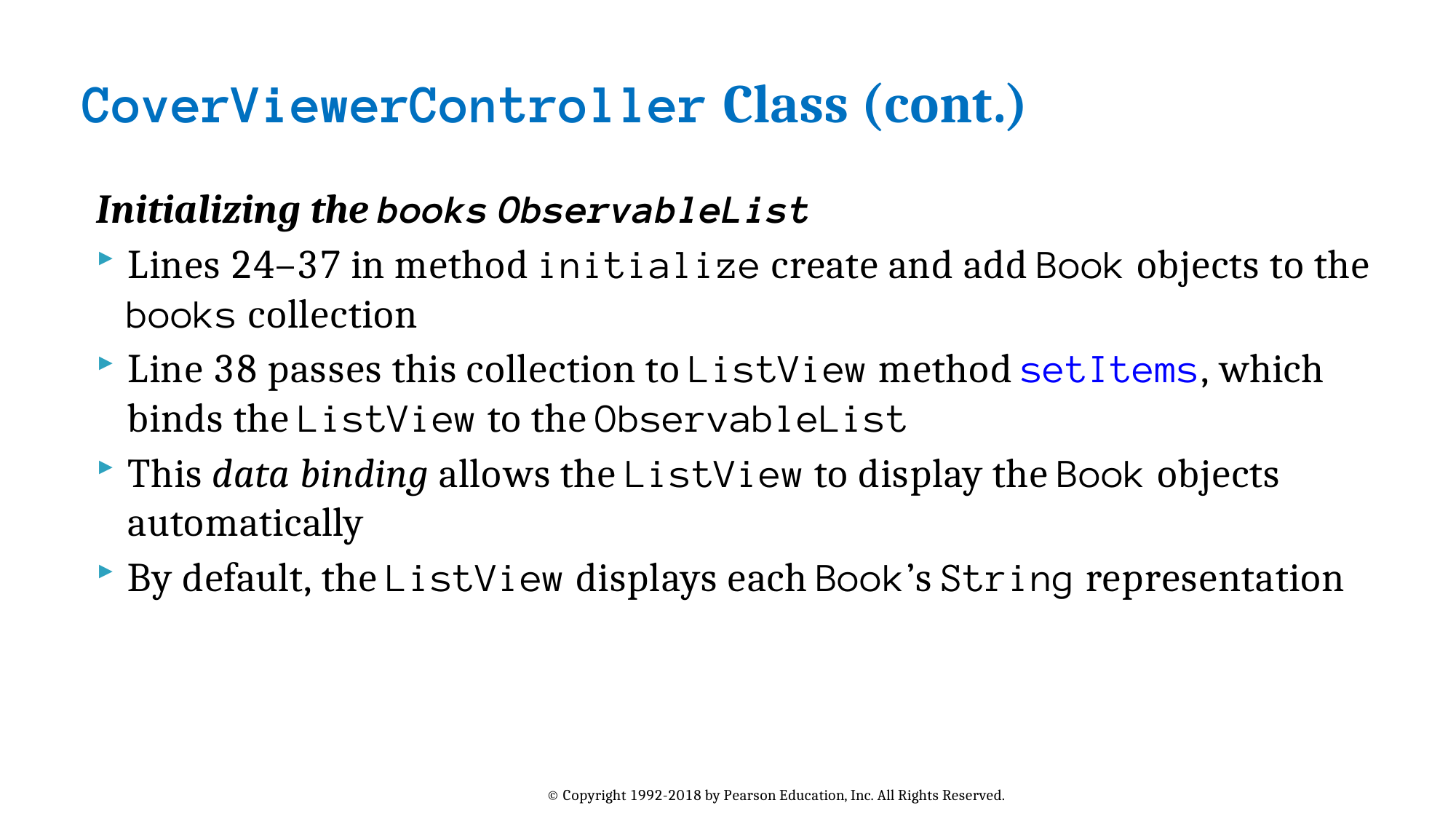

# CoverViewerController Class (cont.)
Initializing the books ObservableList
Lines 24–37 in method initialize create and add Book objects to the books collection
Line 38 passes this collection to ListView method setItems, which binds the ListView to the ObservableList
This data binding allows the ListView to display the Book objects automatically
By default, the ListView displays each Book’s String representation
© Copyright 1992-2018 by Pearson Education, Inc. All Rights Reserved.